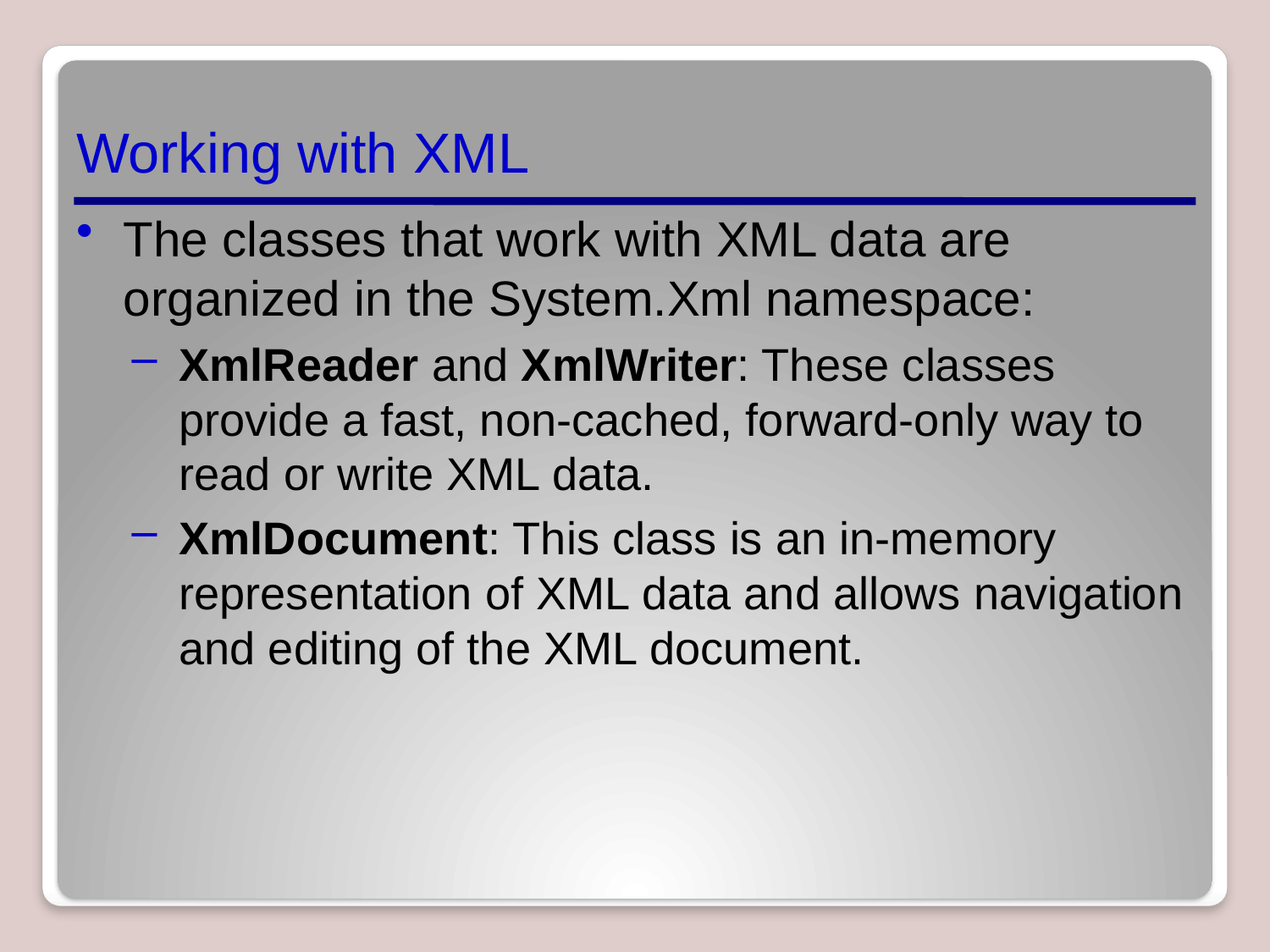

# Working with XML
The classes that work with XML data are organized in the System.Xml namespace:
XmlReader and XmlWriter: These classes provide a fast, non-cached, forward-only way to read or write XML data.
XmlDocument: This class is an in-memory representation of XML data and allows navigation and editing of the XML document.